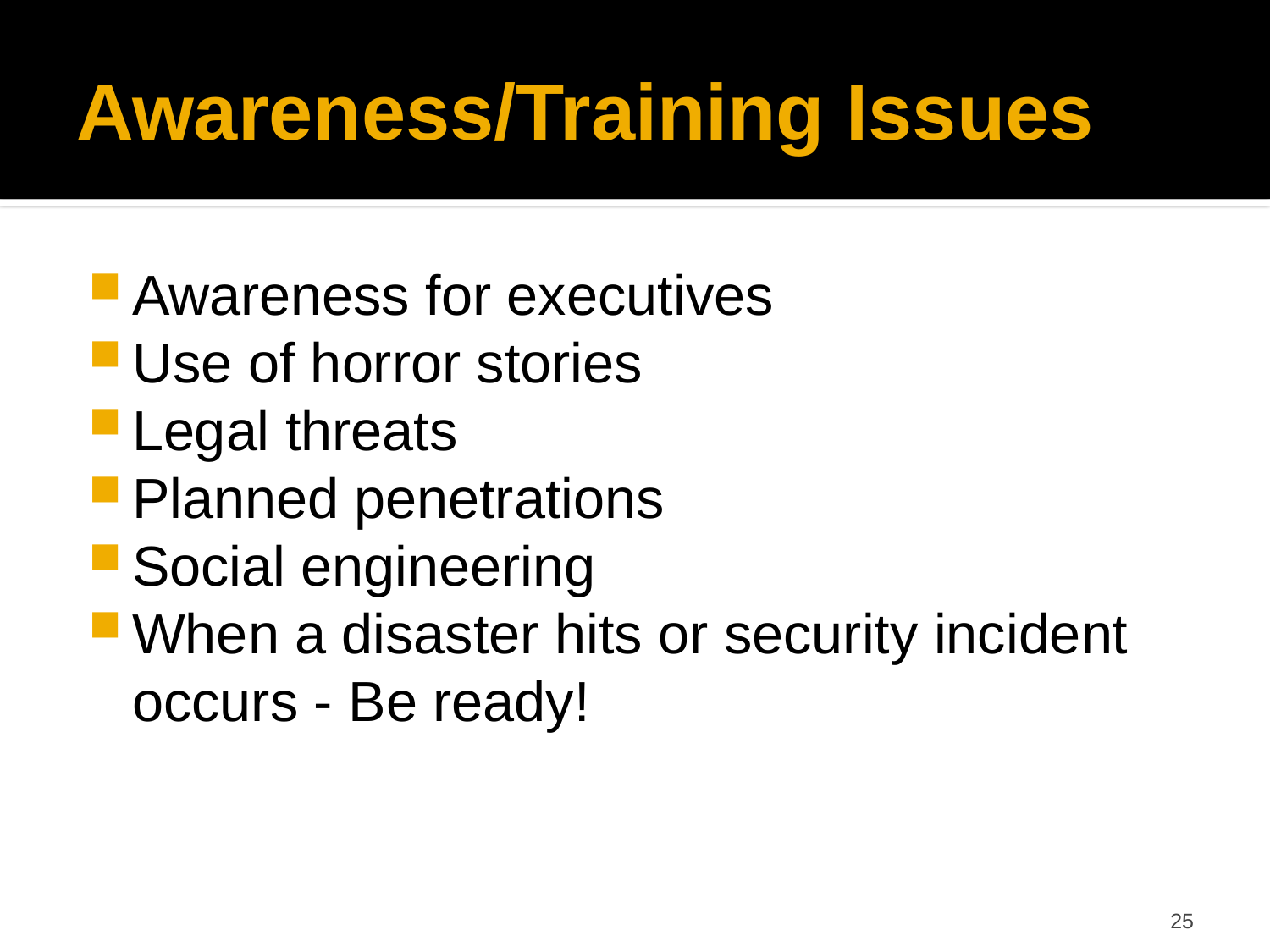

# Awareness/Training Issues
Awareness for executives
Use of horror stories
Legal threats
Planned penetrations
Social engineering
When a disaster hits or security incident occurs - Be ready!
25